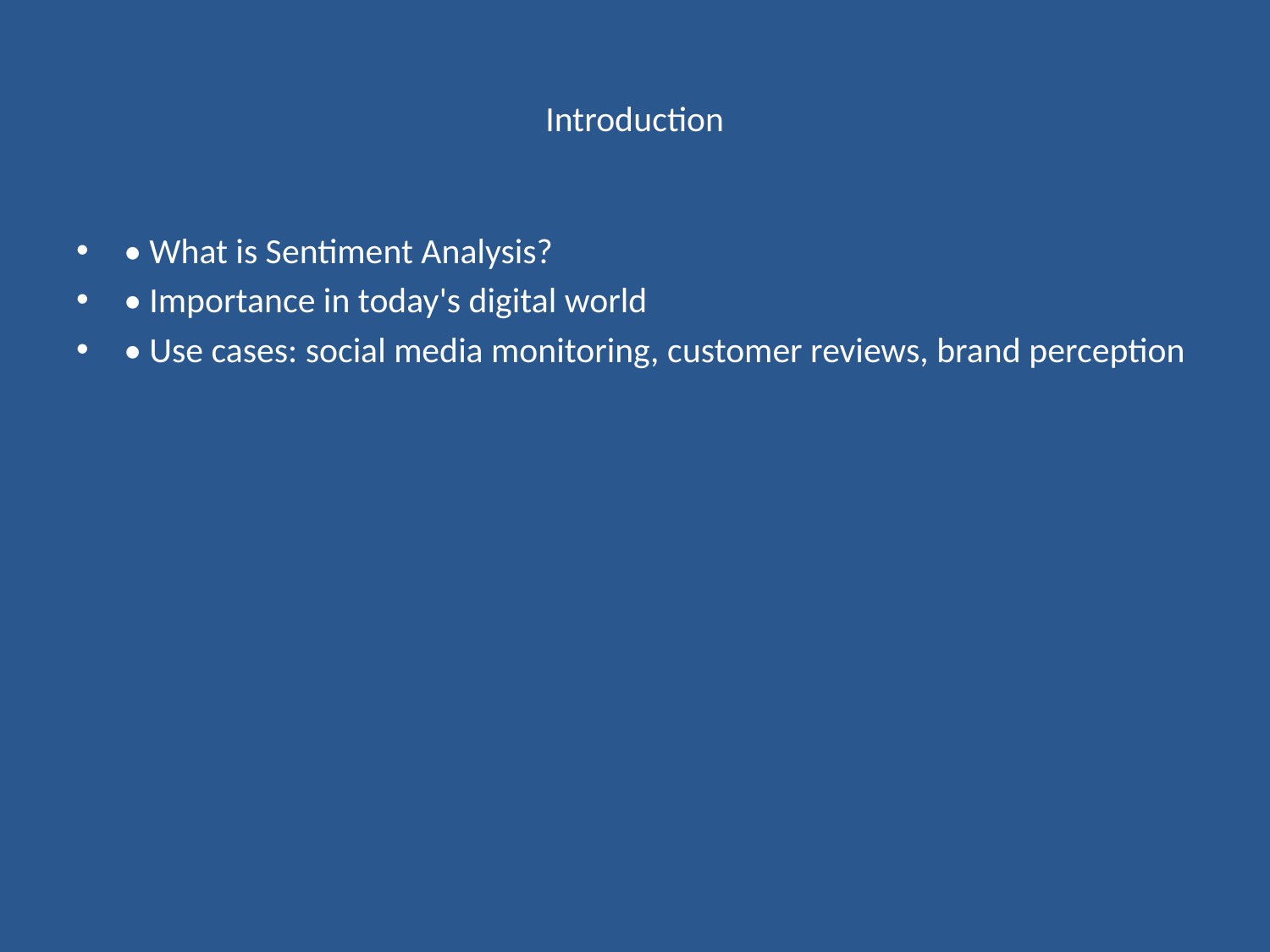

# Introduction
• What is Sentiment Analysis?
• Importance in today's digital world
• Use cases: social media monitoring, customer reviews, brand perception